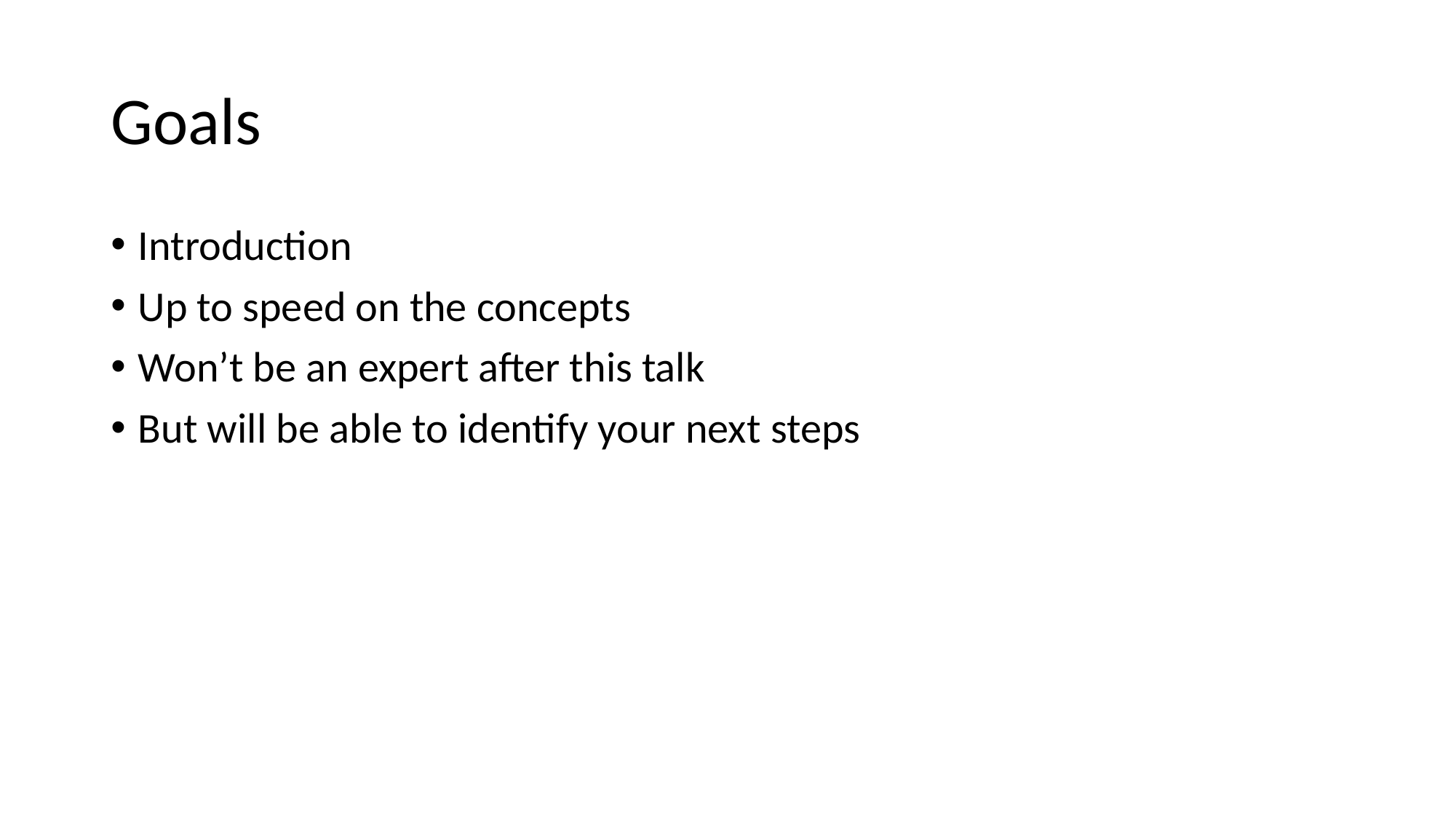

# Goals
Introduction
Up to speed on the concepts
Won’t be an expert after this talk
But will be able to identify your next steps